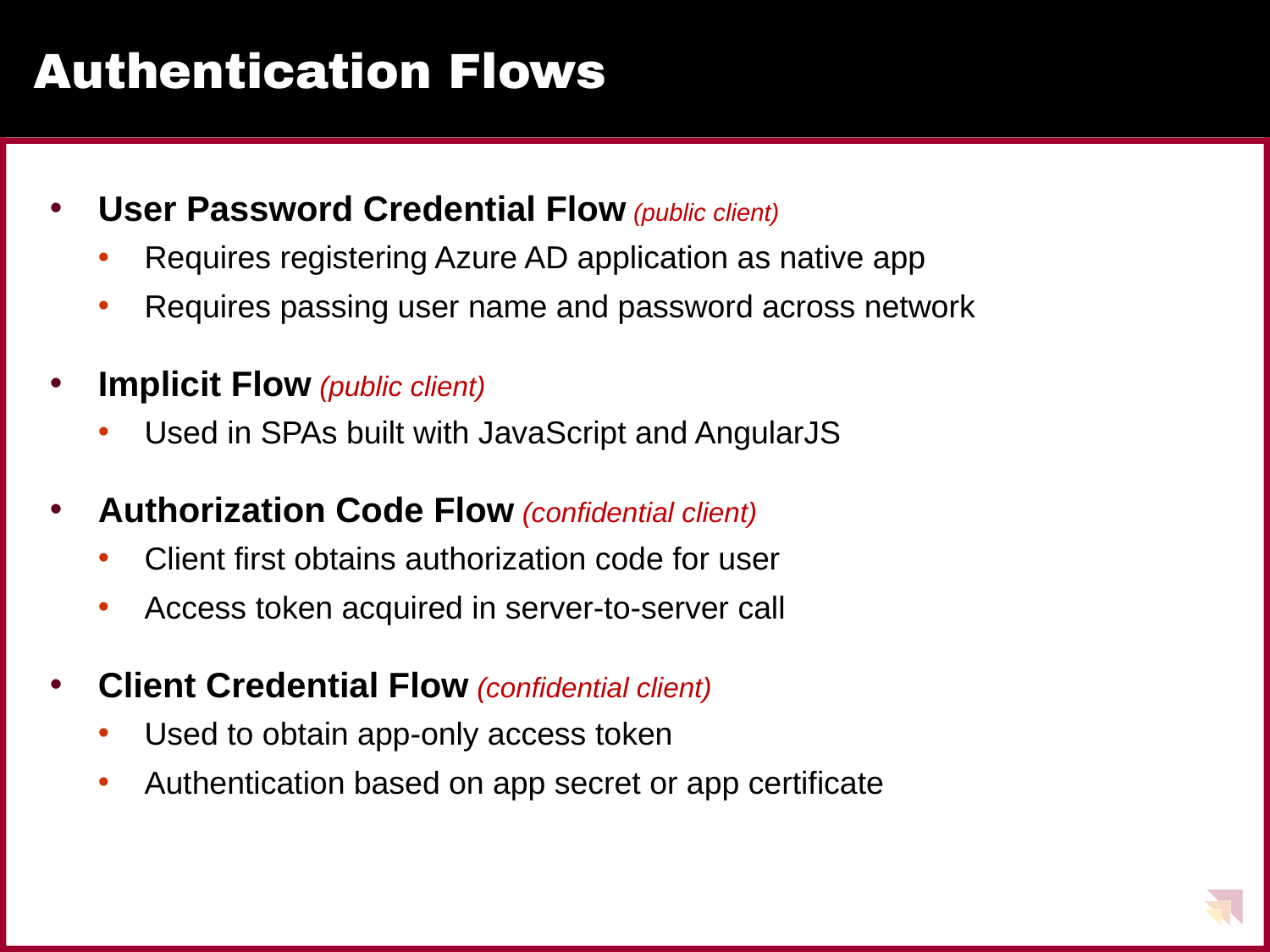

# Authentication Flows
User Password Credential Flow (public client)
Requires registering Azure AD application as native app
Requires passing user name and password across network
Implicit Flow (public client)
Used in SPAs built with JavaScript and AngularJS
Authorization Code Flow (confidential client)
Client first obtains authorization code for user
Access token acquired in server-to-server call
Client Credential Flow (confidential client)
Used to obtain app-only access token
Authentication based on app secret or app certificate